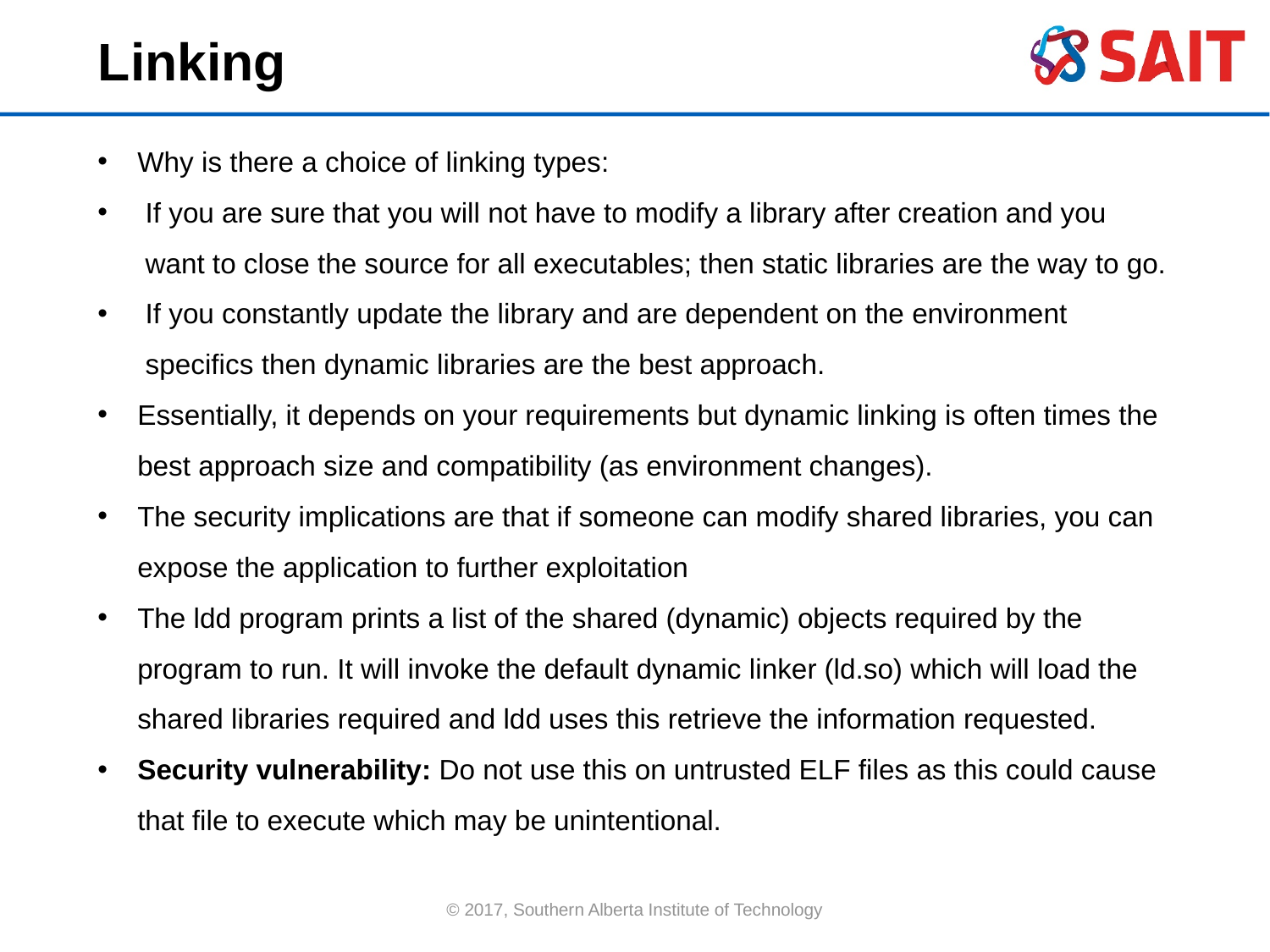

Linking
Why is there a choice of linking types:
If you are sure that you will not have to modify a library after creation and you want to close the source for all executables; then static libraries are the way to go.
If you constantly update the library and are dependent on the environment specifics then dynamic libraries are the best approach.
Essentially, it depends on your requirements but dynamic linking is often times the best approach size and compatibility (as environment changes).
The security implications are that if someone can modify shared libraries, you can expose the application to further exploitation
The ldd program prints a list of the shared (dynamic) objects required by the program to run. It will invoke the default dynamic linker (ld.so) which will load the shared libraries required and ldd uses this retrieve the information requested.
Security vulnerability: Do not use this on untrusted ELF files as this could cause that file to execute which may be unintentional.